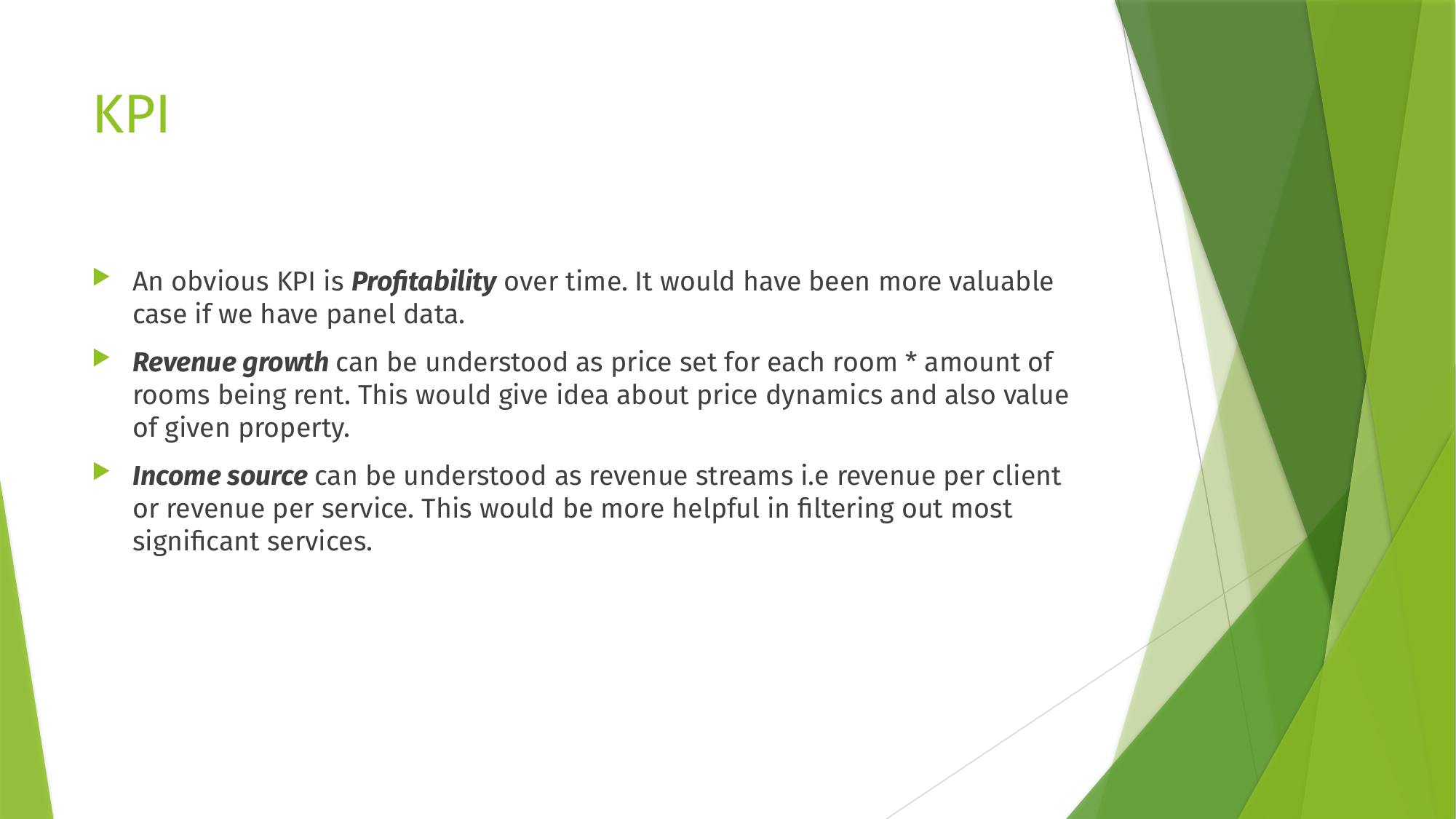

# KPI
An obvious KPI is Profitability over time. It would have been more valuable case if we have panel data.
Revenue growth can be understood as price set for each room * amount of rooms being rent. This would give idea about price dynamics and also value of given property.
Income source can be understood as revenue streams i.e revenue per client or revenue per service. This would be more helpful in filtering out most significant services.